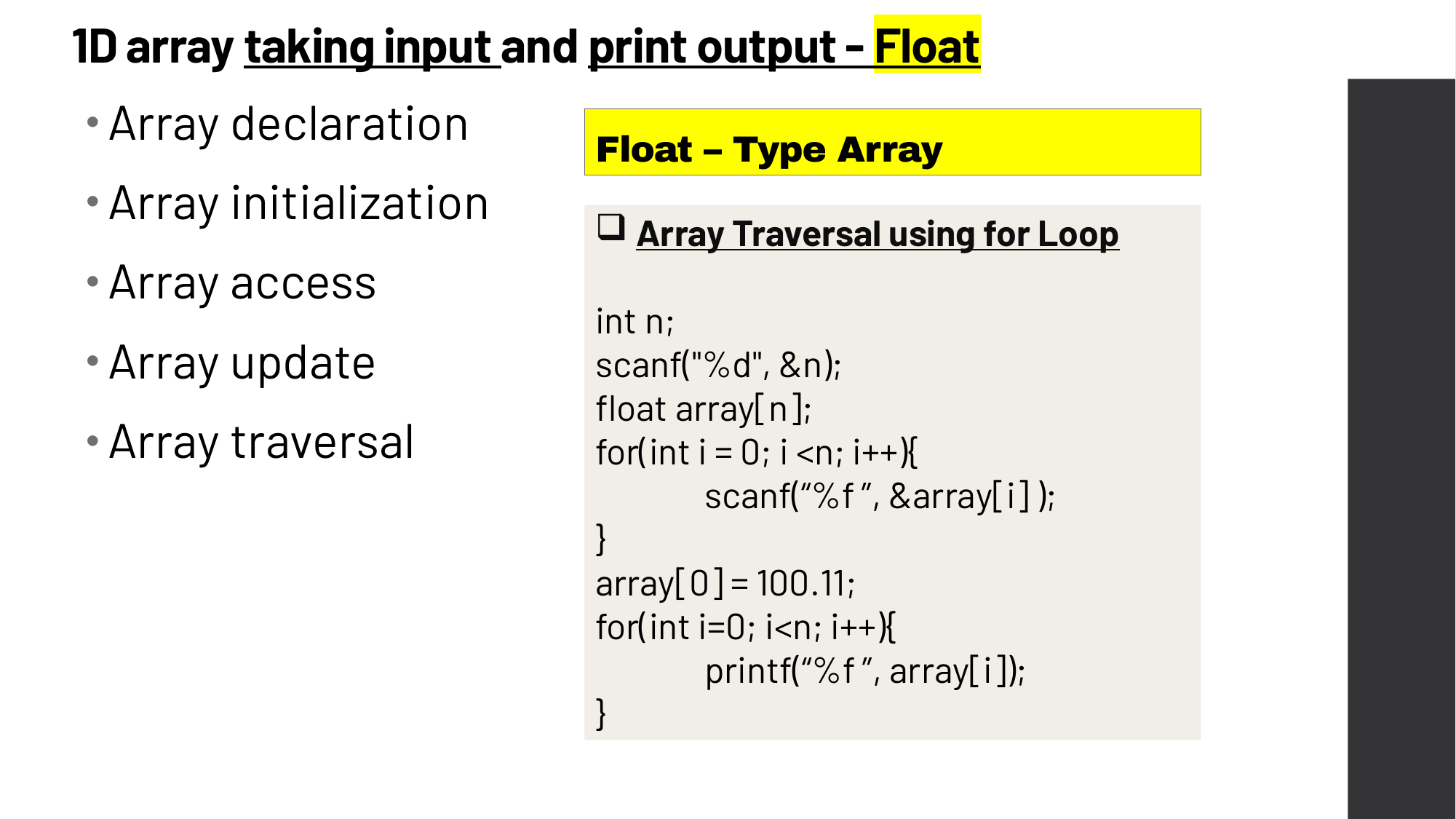

# 1D array taking input and print output - Float
Array declaration
Array initialization
Array access
Array update
Array traversal
Float – Type Array
Array Traversal using for Loop

int n;
scanf("%d", &n);
float array[n];
for(int i = 0; i <n; i++){
	scanf(“%f ”, &array[i] );
}
array[0] = 100.11;
for(int i=0; i<n; i++){
	printf(“%f ”, array[i]);
}